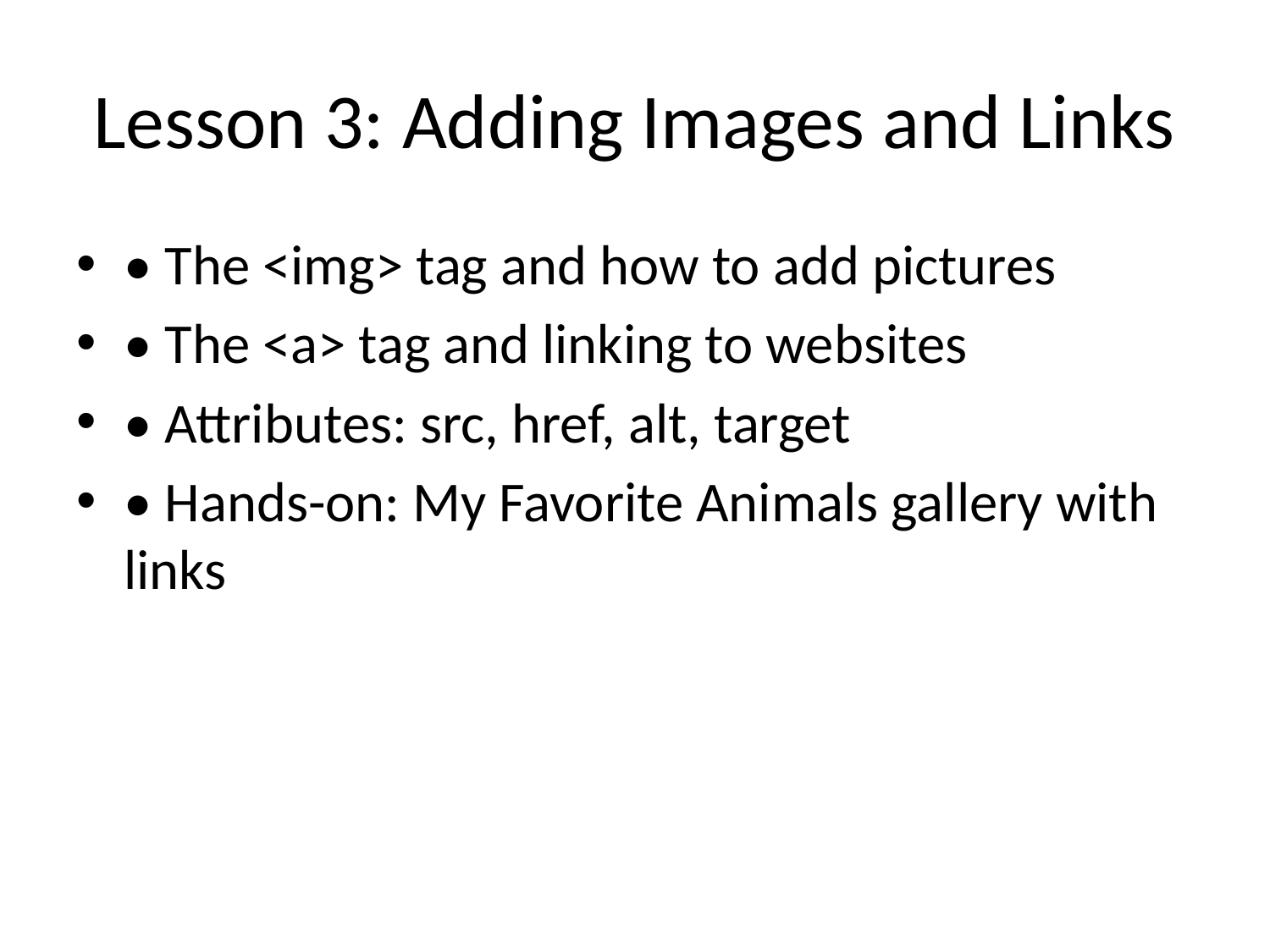

# Lesson 3: Adding Images and Links
• The <img> tag and how to add pictures
• The <a> tag and linking to websites
• Attributes: src, href, alt, target
• Hands-on: My Favorite Animals gallery with links